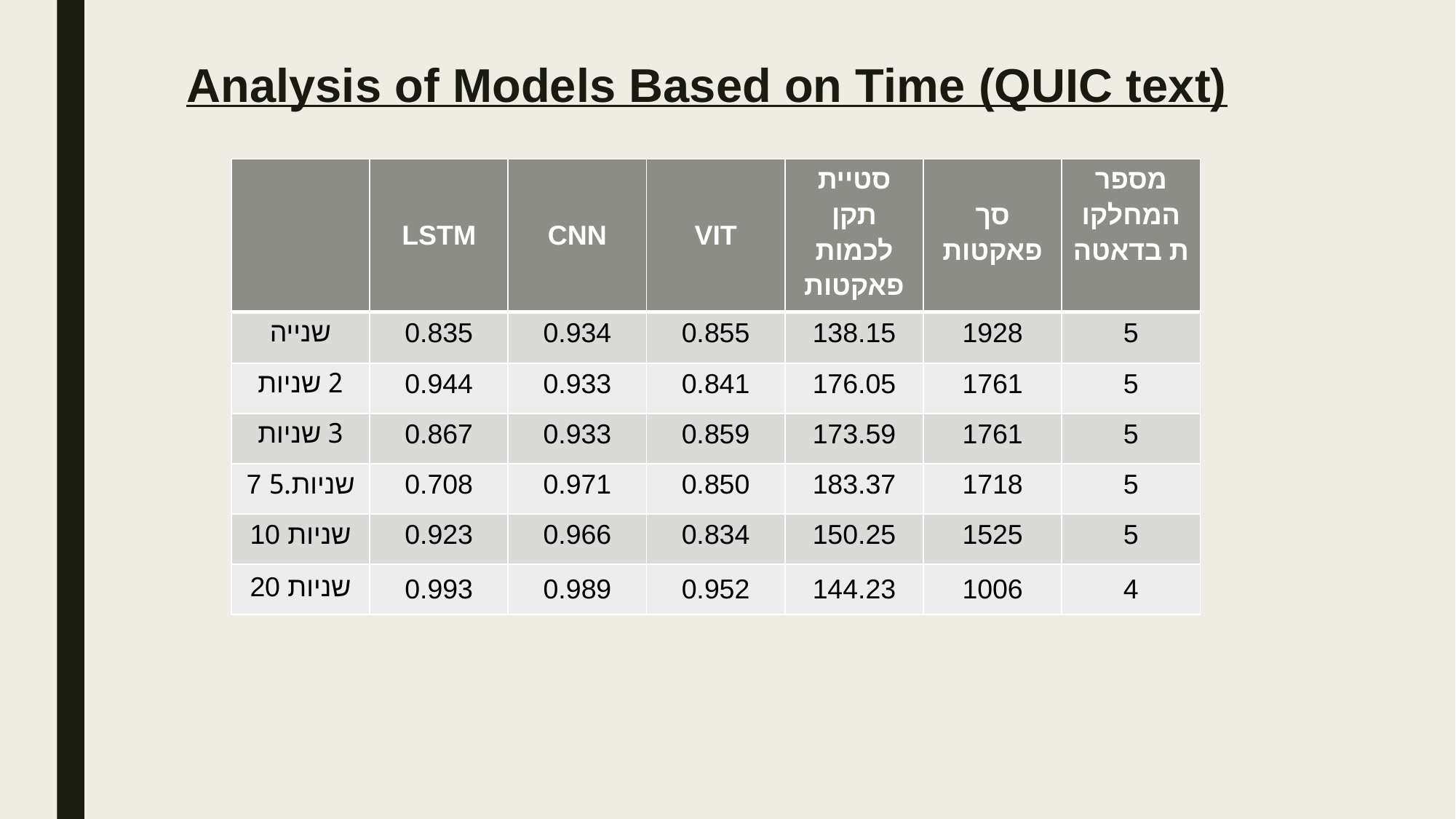

Analysis of Models Based on Time (QUIC text)
|  | LSTM | CNN | VIT | סטיית תקן לכמות פאקטות | סך פאקטות | מספר המחלקות בדאטה |
| --- | --- | --- | --- | --- | --- | --- |
| שנייה | 0.835 | 0.934 | 0.855 | 138.15 | 1928 | 5 |
| 2 שניות | 0.944 | 0.933 | 0.841 | 176.05 | 1761 | 5 |
| 3 שניות | 0.867 | 0.933 | 0.859 | 173.59 | 1761 | 5 |
| 7 שניות.5 | 0.708 | 0.971 | 0.850 | 183.37 | 1718 | 5 |
| 10 שניות | 0.923 | 0.966 | 0.834 | 150.25 | 1525 | 5 |
| 20 שניות | 0.993 | 0.989 | 0.952 | 144.23 | 1006 | 4 |